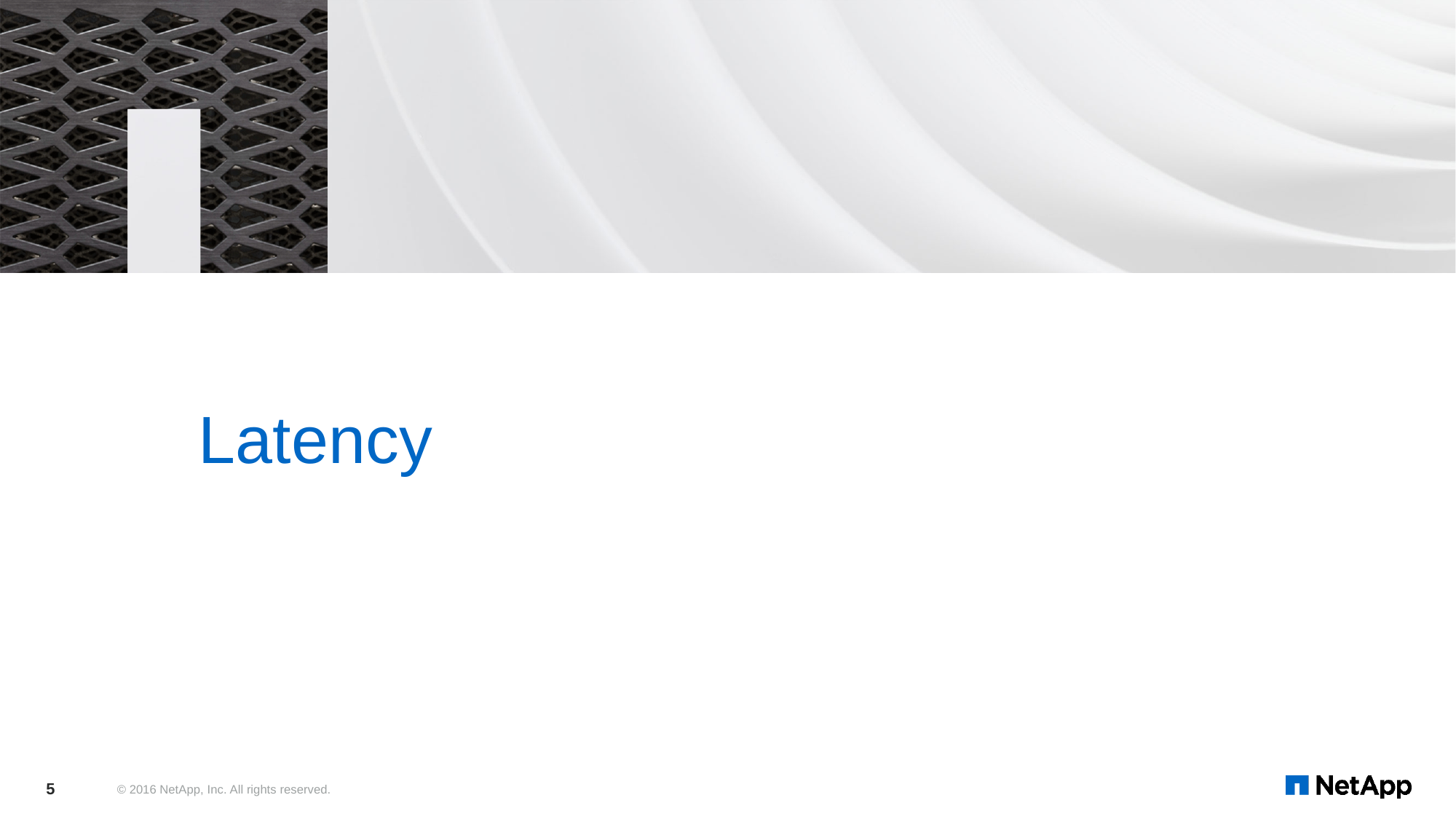

# Latency
5
© 2016 NetApp, Inc. All rights reserved.